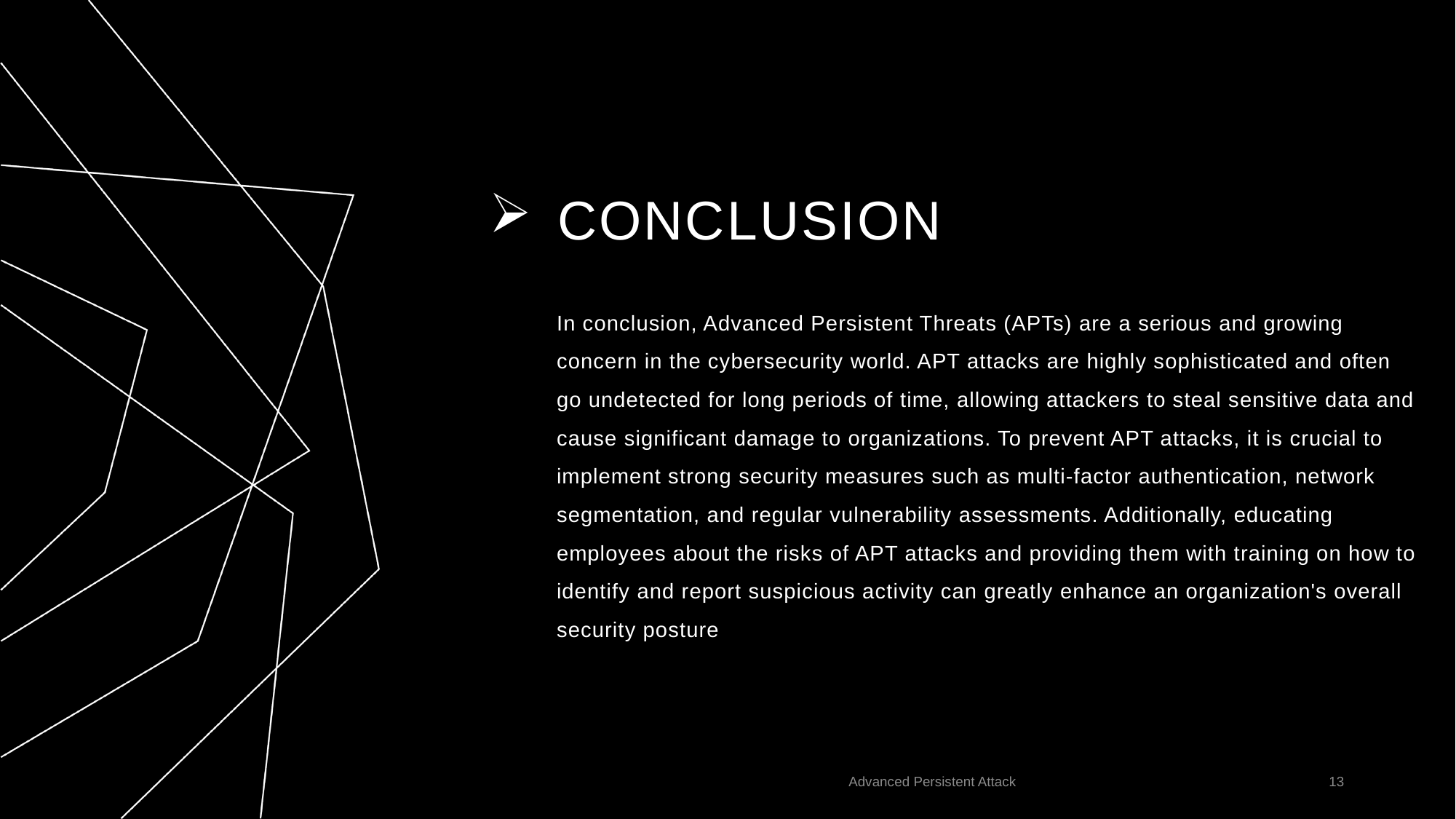

# Conclusion
In conclusion, Advanced Persistent Threats (APTs) are a serious and growing concern in the cybersecurity world. APT attacks are highly sophisticated and often go undetected for long periods of time, allowing attackers to steal sensitive data and cause significant damage to organizations. To prevent APT attacks, it is crucial to implement strong security measures such as multi-factor authentication, network segmentation, and regular vulnerability assessments. Additionally, educating employees about the risks of APT attacks and providing them with training on how to identify and report suspicious activity can greatly enhance an organization's overall security posture
Advanced Persistent Attack
13